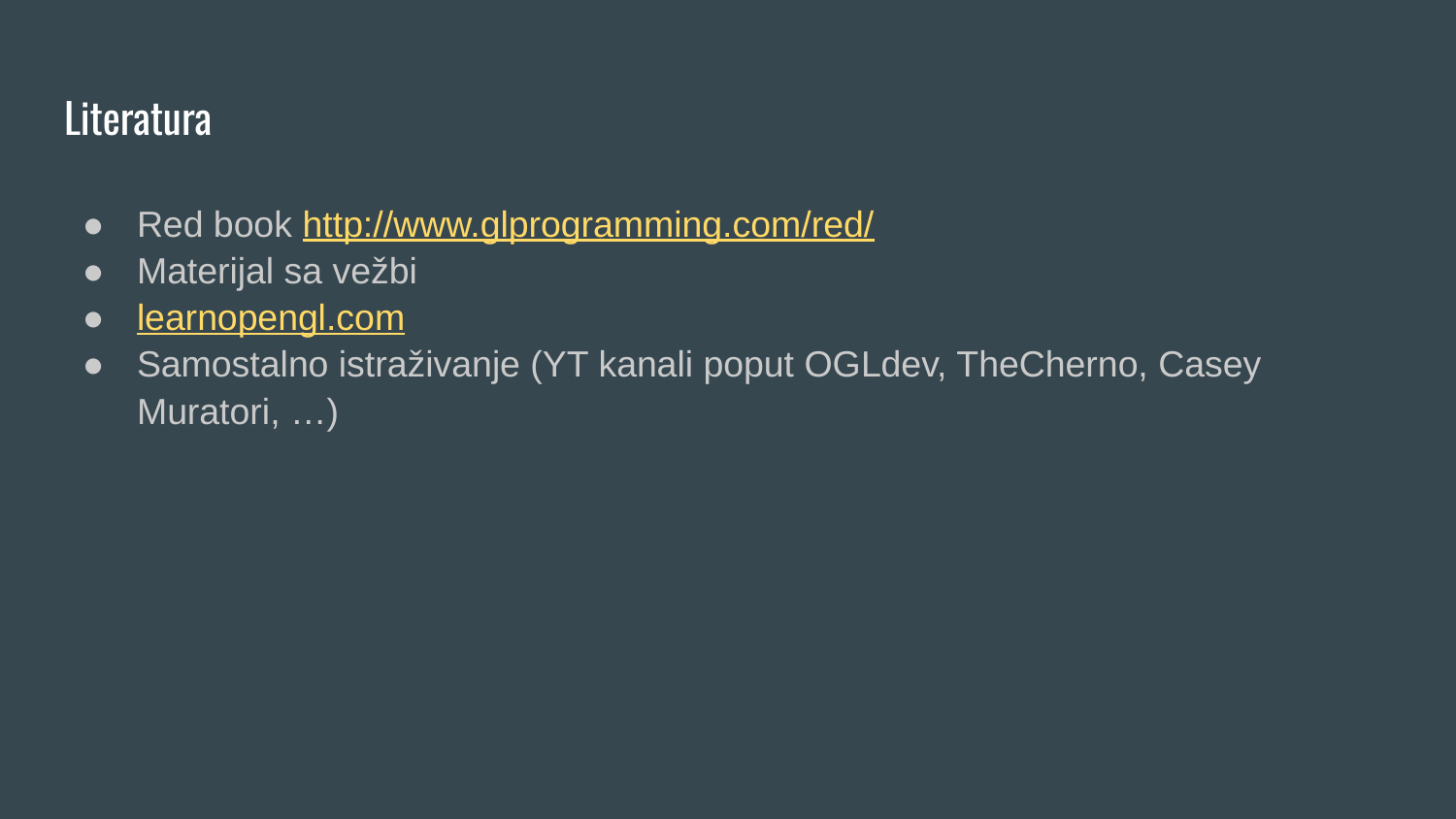

# Literatura
Red book http://www.glprogramming.com/red/
Materijal sa vežbi
learnopengl.com
Samostalno istraživanje (YT kanali poput OGLdev, TheCherno, Casey Muratori, …)